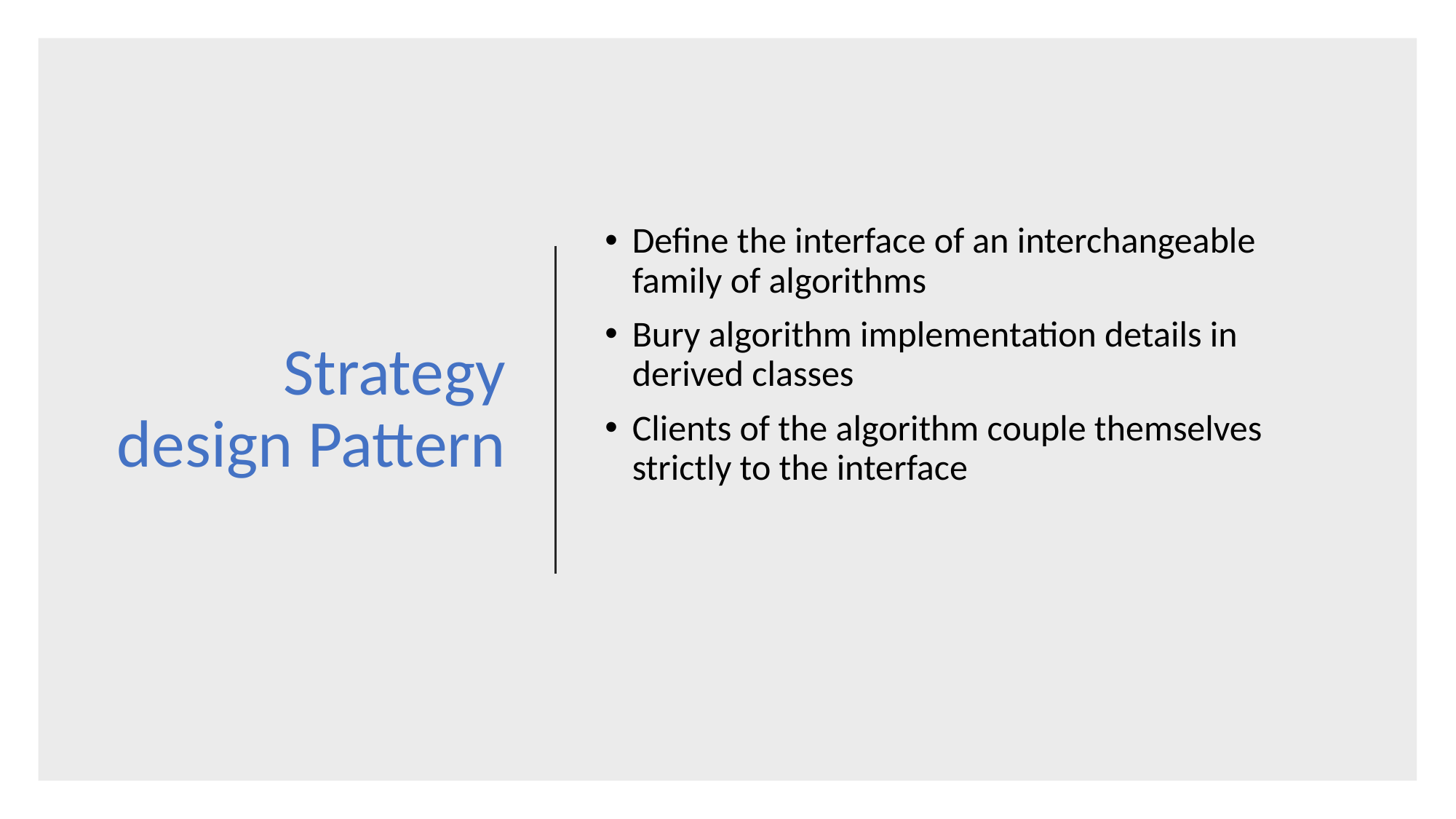

# Strategy design Pattern
Define the interface of an interchangeable family of algorithms
Bury algorithm implementation details in derived classes
Clients of the algorithm couple themselves strictly to the interface